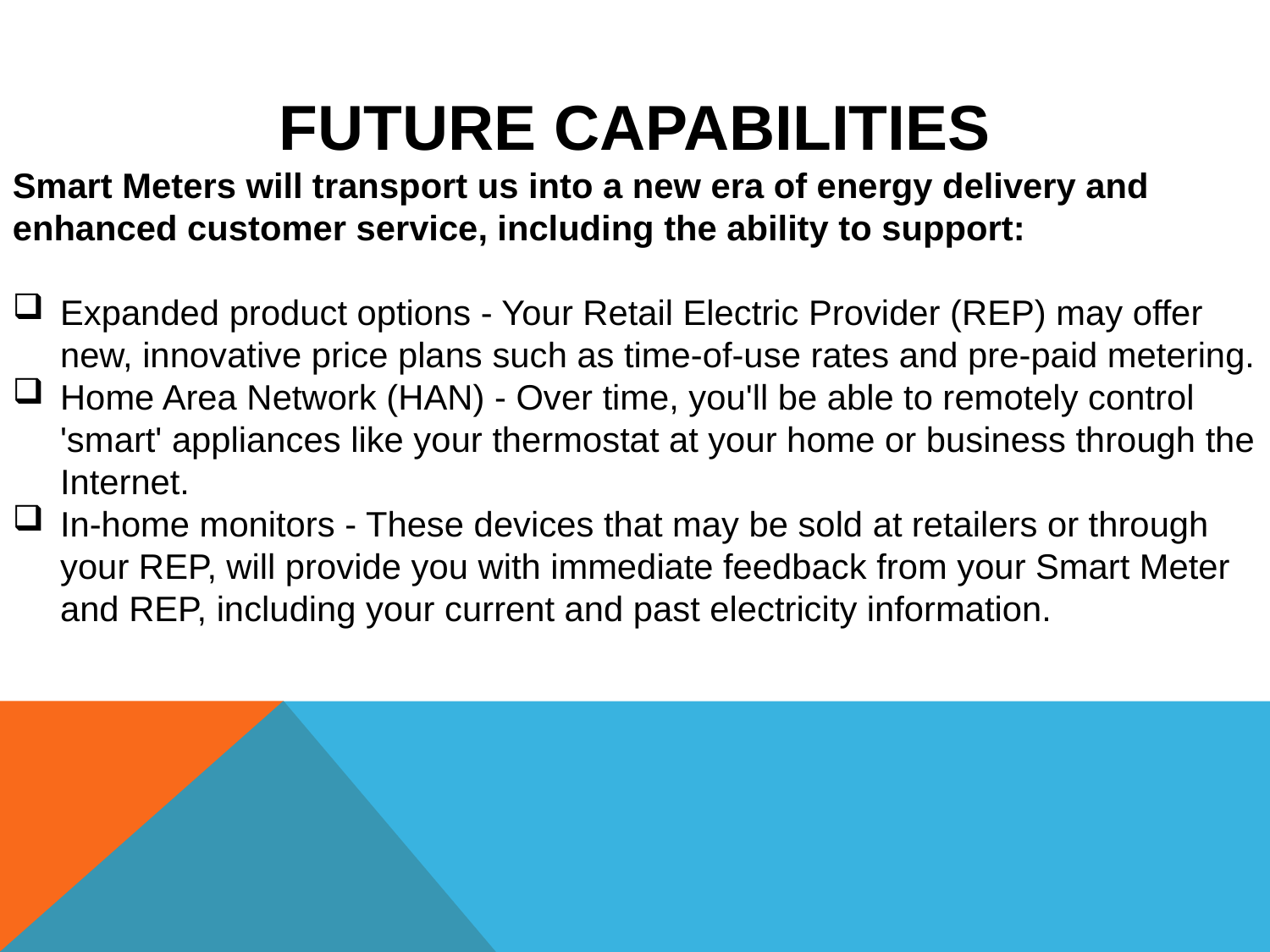

FUTURE CAPABILITIES
Smart Meters will transport us into a new era of energy delivery and enhanced customer service, including the ability to support:

Expanded product options - Your Retail Electric Provider (REP) may offer new, innovative price plans such as time-of-use rates and pre-paid metering.
Home Area Network (HAN) - Over time, you'll be able to remotely control 'smart' appliances like your thermostat at your home or business through the Internet.
In-home monitors - These devices that may be sold at retailers or through your REP, will provide you with immediate feedback from your Smart Meter and REP, including your current and past electricity information.